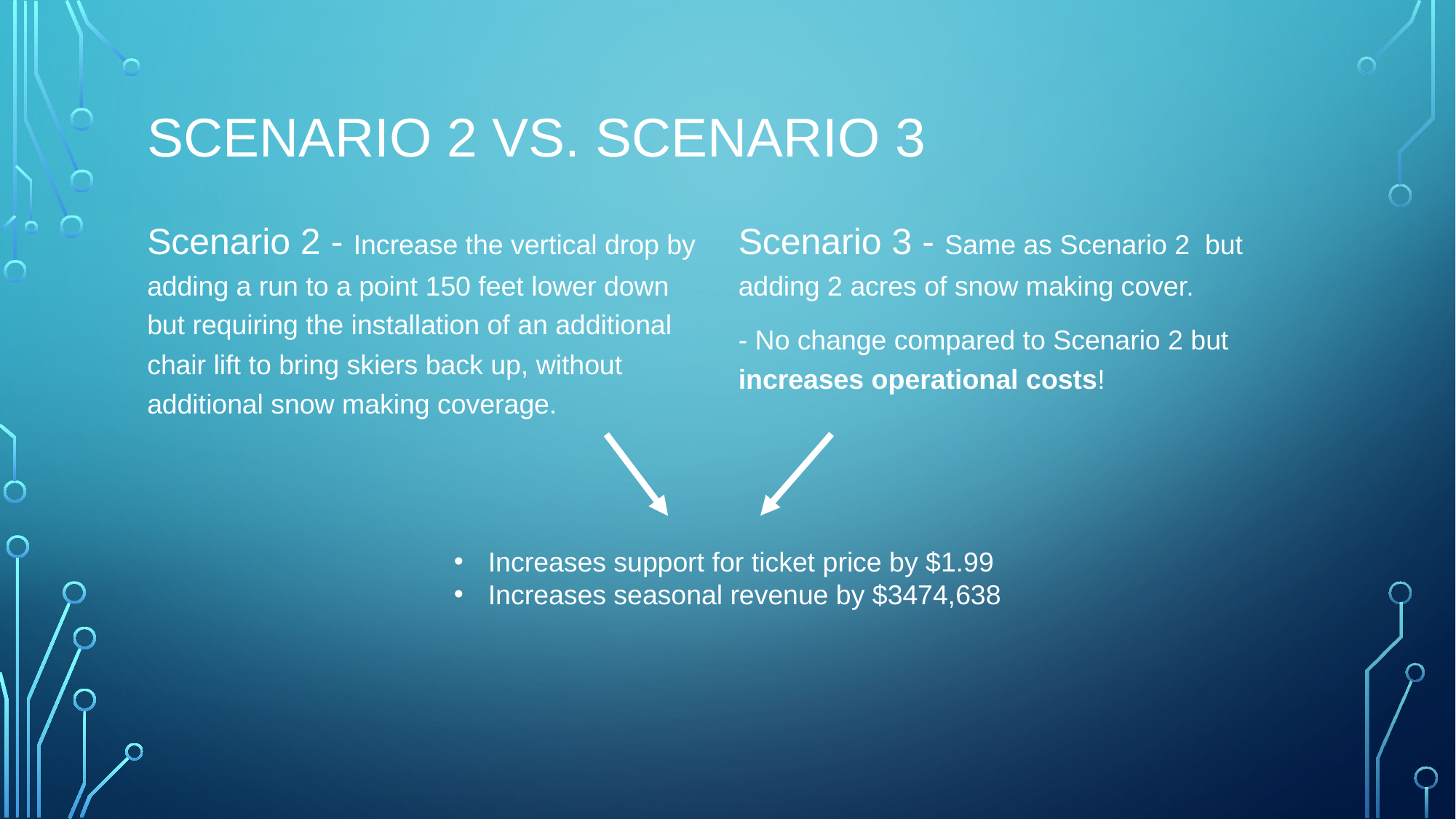

# Scenario 2 vs. Scenario 3
Scenario 2 - Increase the vertical drop by adding a run to a point 150 feet lower down but requiring the installation of an additional chair lift to bring skiers back up, without additional snow making coverage.
Scenario 3 - Same as Scenario 2  but adding 2 acres of snow making cover.
- No change compared to Scenario 2 but increases operational costs!

Increases support for ticket price by $1.99
Increases seasonal revenue by $3474,638